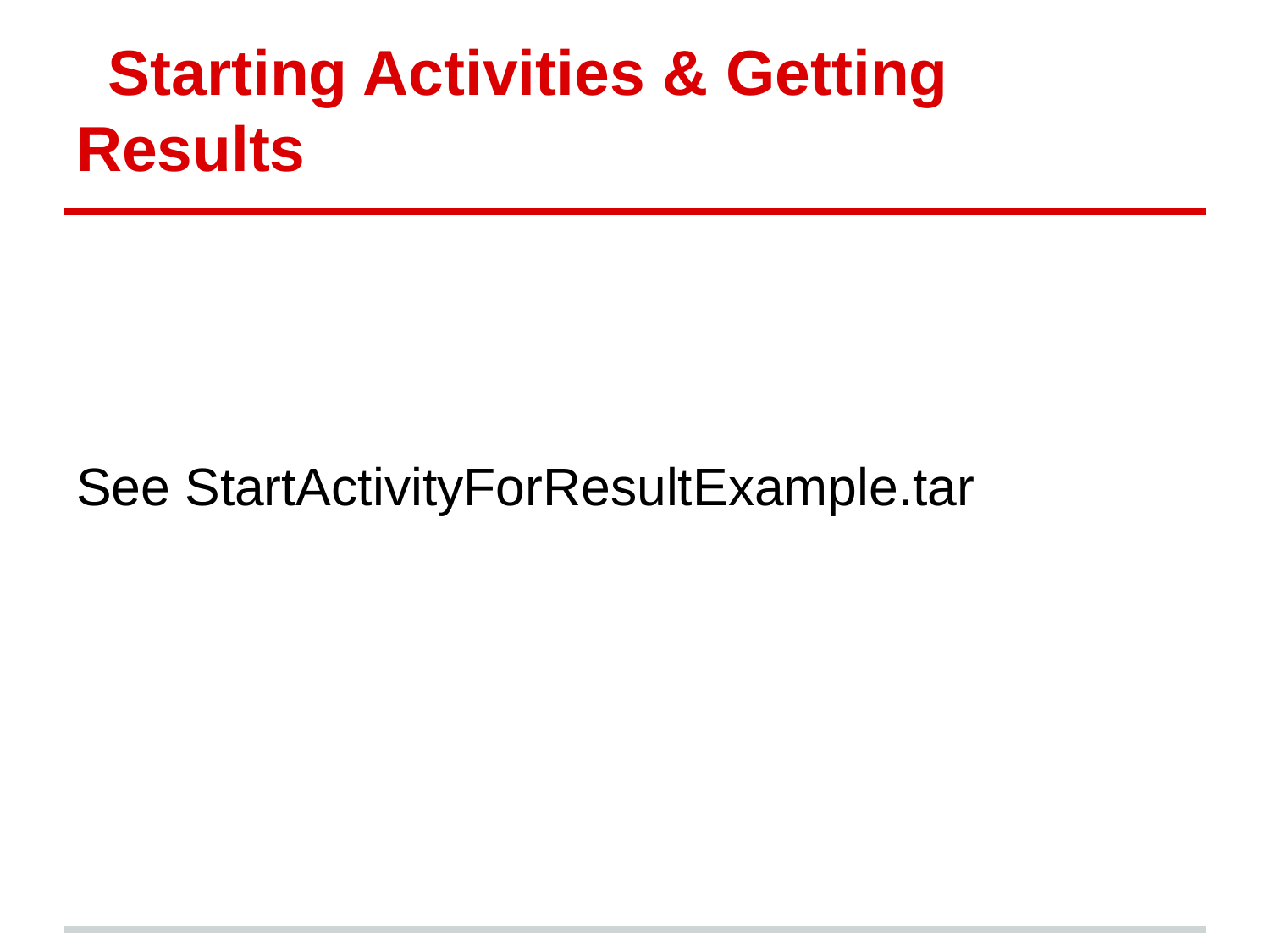

# Starting Activities & Getting Results

See StartActivityForResultExample.tar